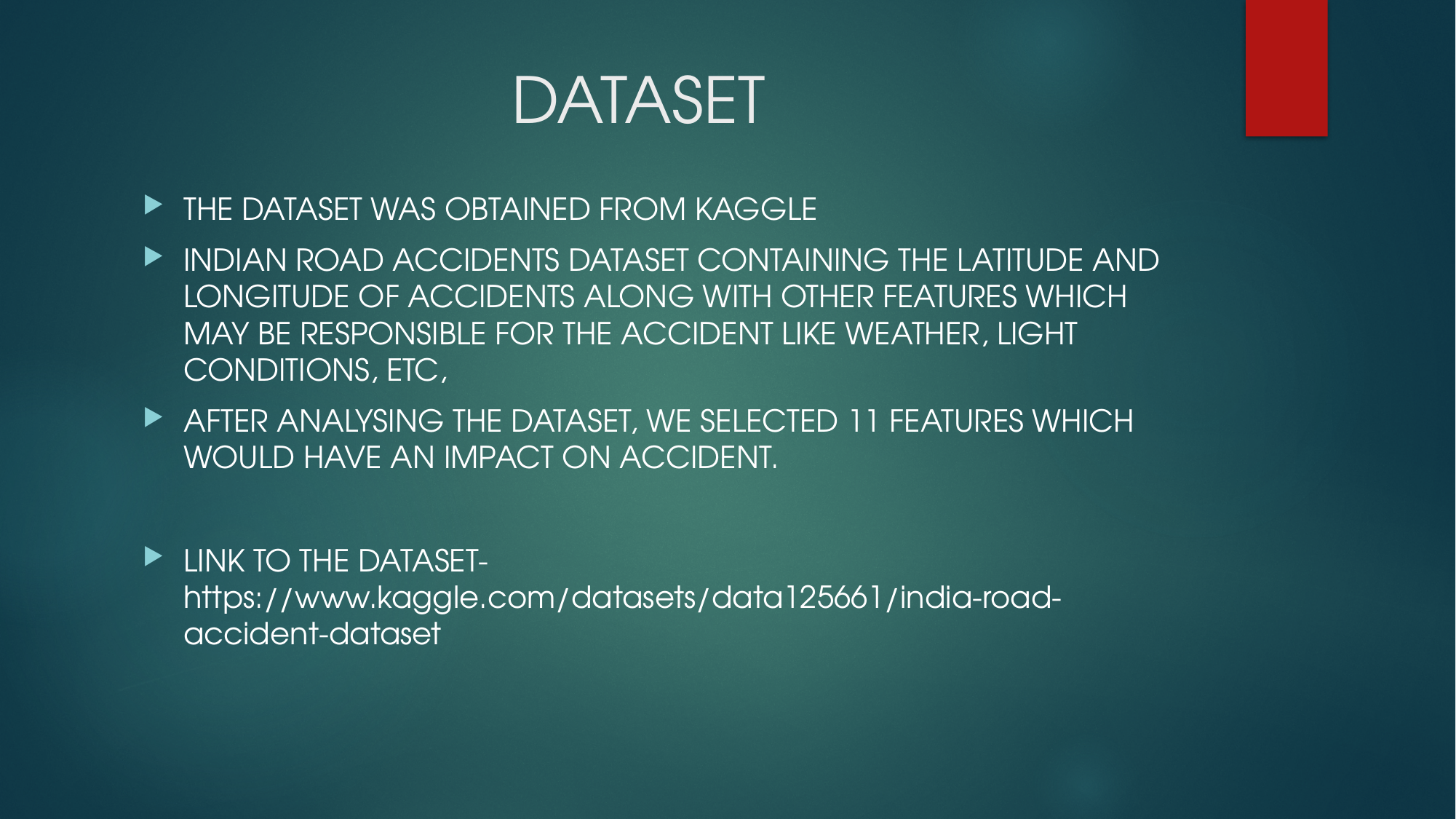

# DATASET
THE DATASET WAS OBTAINED FROM KAGGLE
INDIAN ROAD ACCIDENTS DATASET CONTAINING THE LATITUDE AND LONGITUDE OF ACCIDENTS ALONG WITH OTHER FEATURES WHICH MAY BE RESPONSIBLE FOR THE ACCIDENT LIKE WEATHER, LIGHT CONDITIONS, ETC,
AFTER ANALYSING THE DATASET, WE SELECTED 11 FEATURES WHICH WOULD HAVE AN IMPACT ON ACCIDENT.

LINK TO THE DATASET- https://www.kaggle.com/datasets/data125661/india-road-accident-dataset